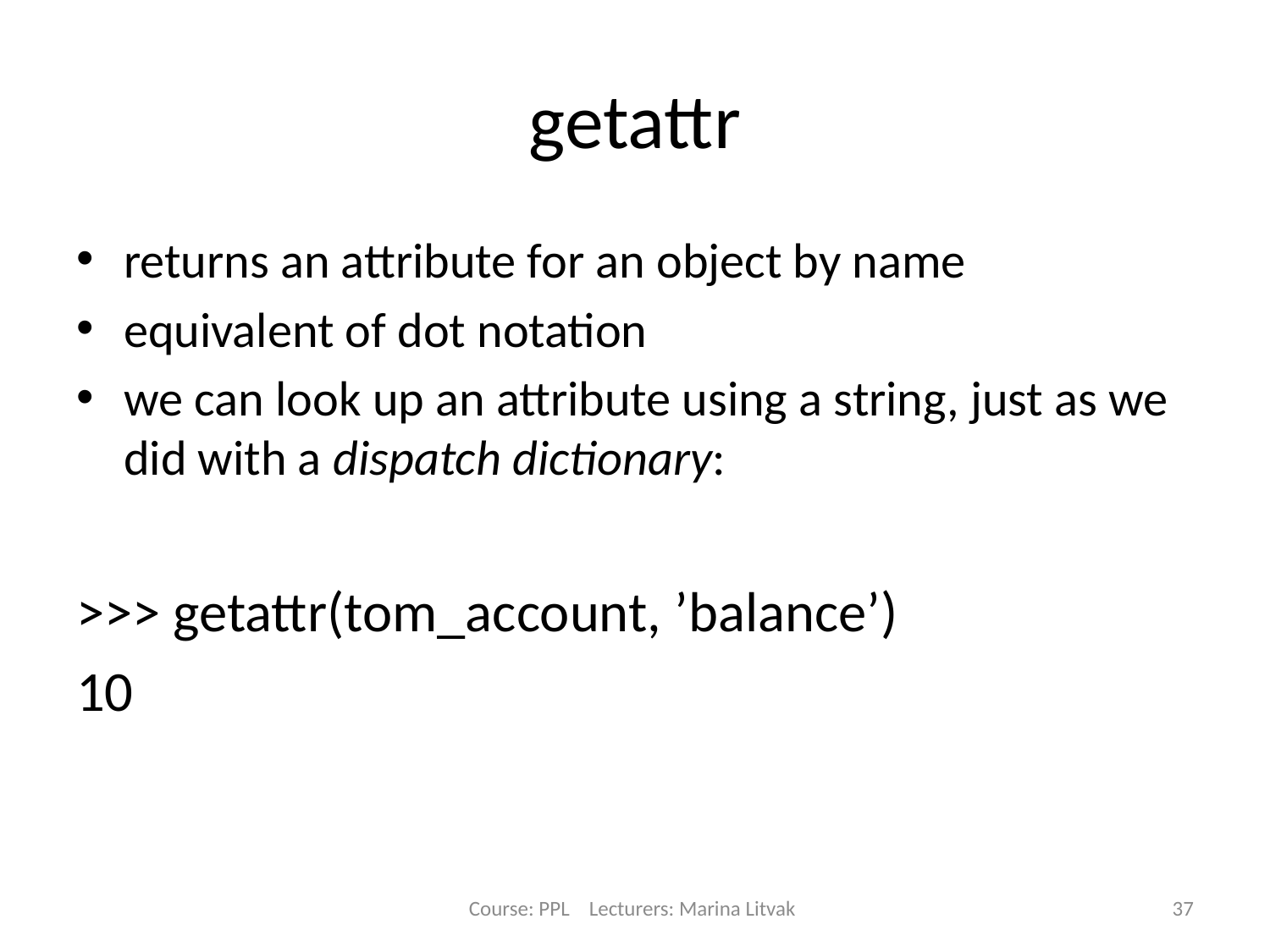

# getattr
returns an attribute for an object by name
equivalent of dot notation
we can look up an attribute using a string, just as we did with a dispatch dictionary:

>>> getattr(tom_account, ’balance’)
10
Course: PPL    Lecturers: Marina Litvak
37